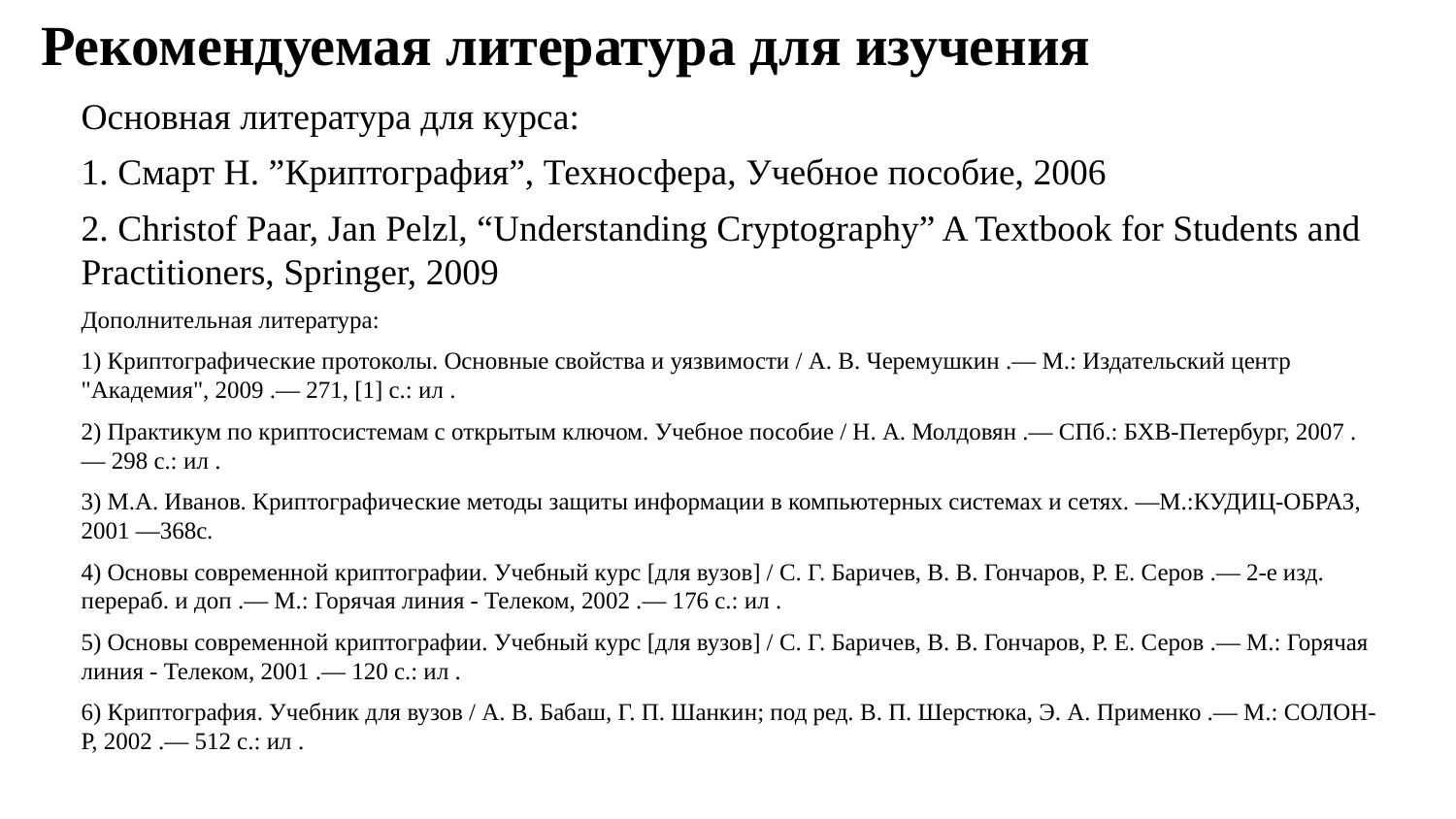

# Рекомендуемая литература для изучения
Основная литература для курса:
1. Смарт Н. ”Криптография”, Техносфера, Учебное пособие, 2006
2. Christof Paar, Jan Pelzl, “Understanding Cryptography” A Textbook for Students and Practitioners, Springer, 2009
Дополнительная литература:
1) Криптографические протоколы. Основные свойства и уязвимости / А. В. Черемушкин .— М.: Издательский центр "Академия", 2009 .— 271, [1] с.: ил .
2) Практикум по криптосистемам с открытым ключом. Учебное пособие / Н. А. Молдовян .— СПб.: БХВ-Петербург, 2007 .— 298 с.: ил .
3) М.А. Иванов. Криптографические методы защиты информации в компьютерных системах и сетях. —М.:КУДИЦ-ОБРАЗ, 2001 —368с.
4) Основы современной криптографии. Учебный курс [для вузов] / С. Г. Баричев, В. В. Гончаров, Р. Е. Серов .— 2-е изд. перераб. и доп .— М.: Горячая линия - Телеком, 2002 .— 176 с.: ил .
5) Основы современной криптографии. Учебный курс [для вузов] / С. Г. Баричев, В. В. Гончаров, Р. Е. Серов .— М.: Горячая линия - Телеком, 2001 .— 120 с.: ил .
6) Криптография. Учебник для вузов / А. В. Бабаш, Г. П. Шанкин; под ред. В. П. Шерстюка, Э. А. Применко .— М.: СОЛОН-Р, 2002 .— 512 с.: ил .